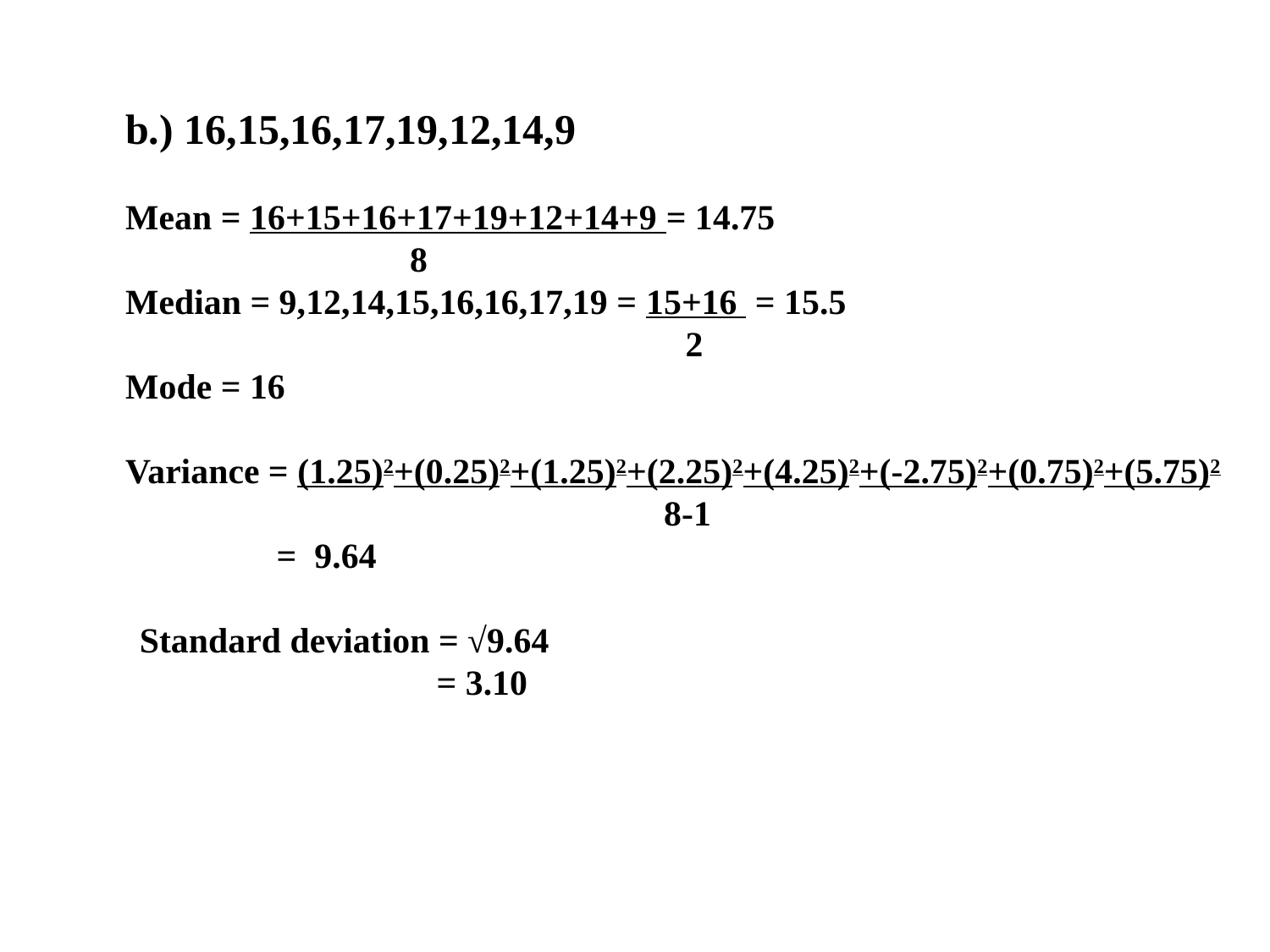

b.) 16,15,16,17,19,12,14,9

Mean = 16+15+16+17+19+12+14+9 = 14.75
                                8
Median = 9,12,14,15,16,16,17,19 = 15+16  = 15.5
                                                               2
Mode = 16

Variance = (1.25)2+(0.25)2+(1.25)2+(2.25)2+(4.25)2+(-2.75)2+(0.75)2+(5.75)2
                                                             8-1
                 =  9.64

  Standard deviation = √9.64
                                   = 3.10